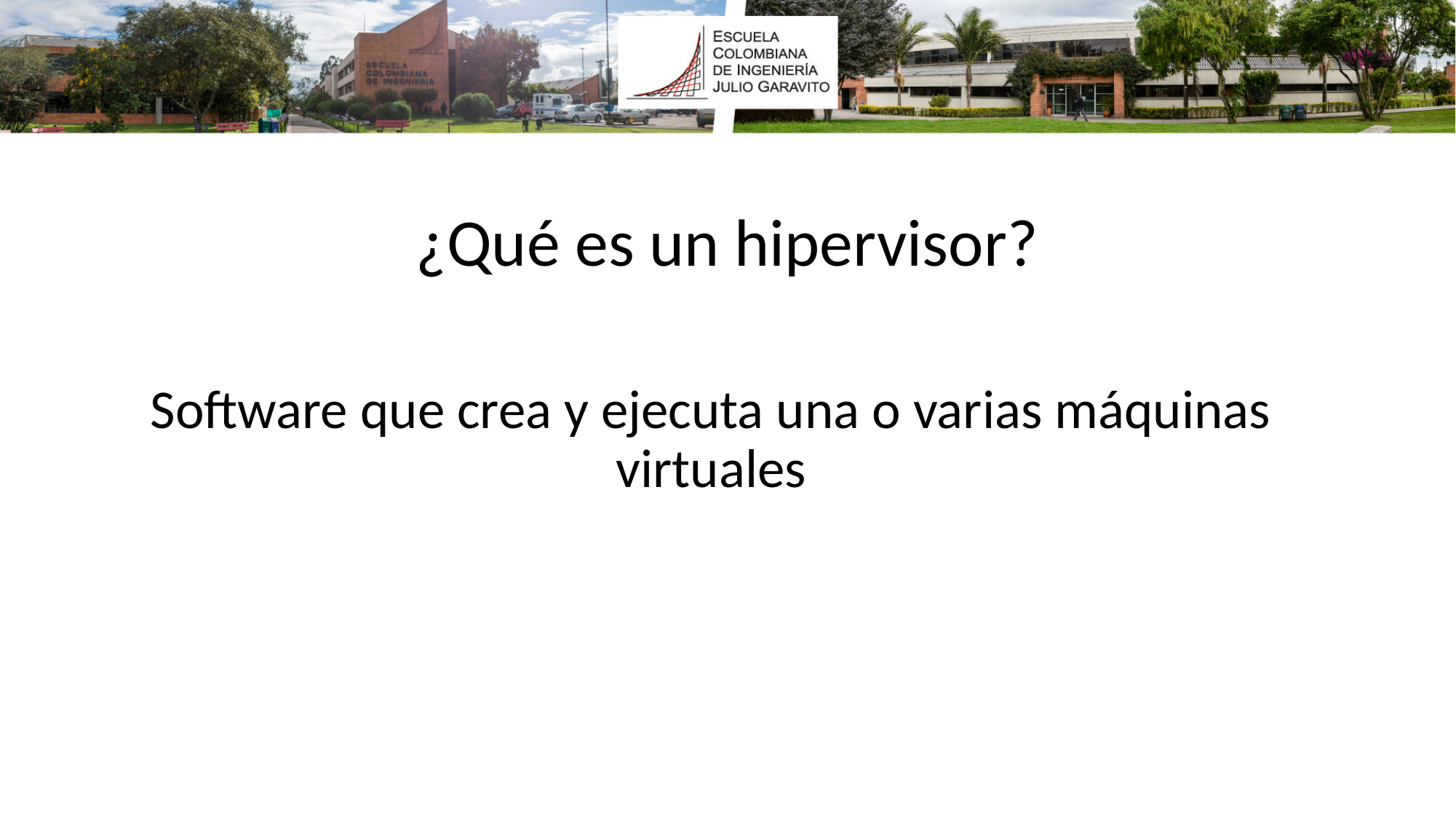

# ¿Qué es un hipervisor?
Software que crea y ejecuta una o varias máquinas virtuales